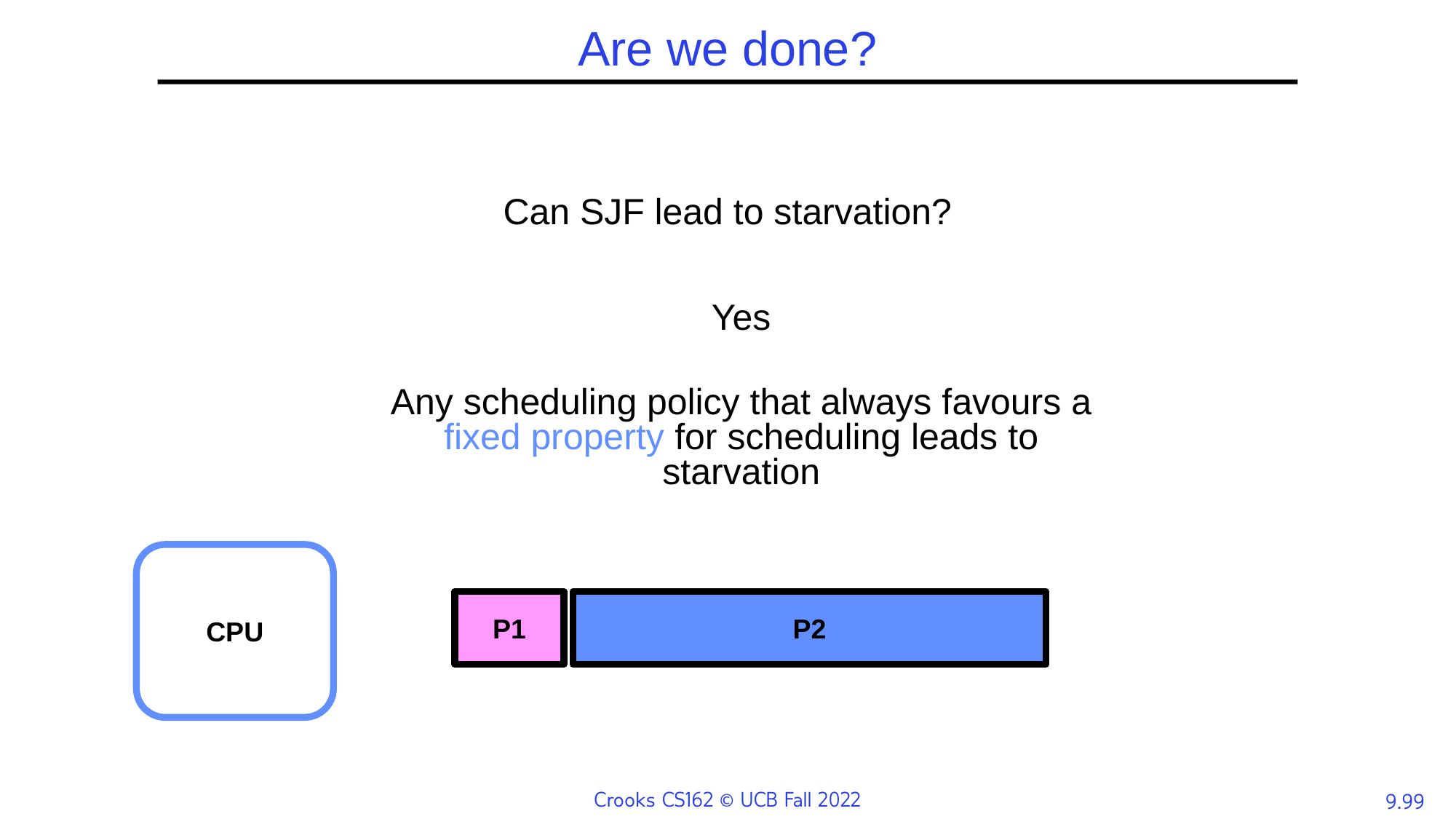

# Are we done?
Can SJF lead to starvation?
Yes

Any scheduling policy that always favours a fixed property for scheduling leads to starvation
CPU
P1
P2